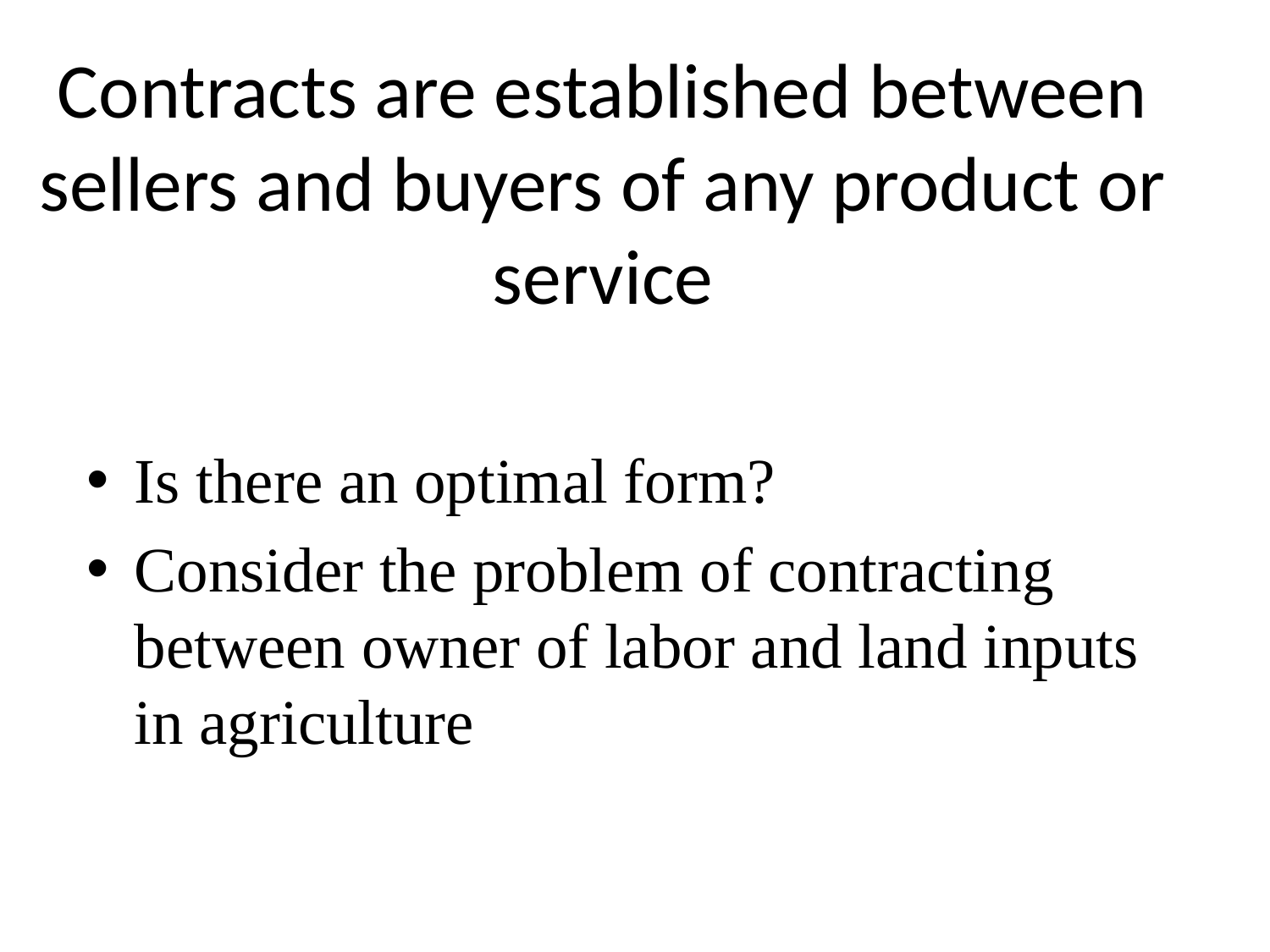

# Contracts are established between sellers and buyers of any product or service
Is there an optimal form?
Consider the problem of contracting between owner of labor and land inputs in agriculture